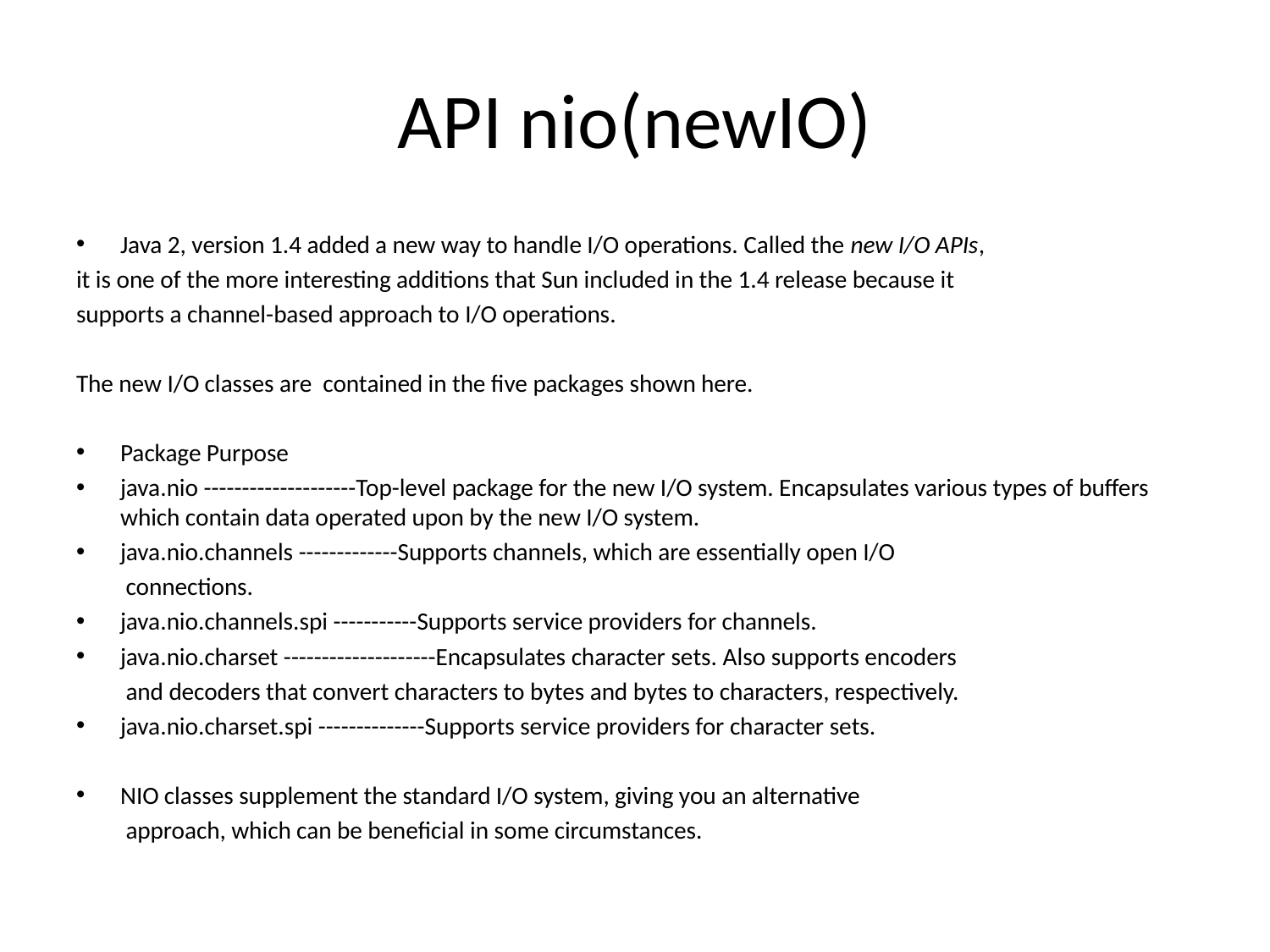

# API nio(newIO)
Java 2, version 1.4 added a new way to handle I/O operations. Called the new I/O APIs,
it is one of the more interesting additions that Sun included in the 1.4 release because it
supports a channel-based approach to I/O operations.

The new I/O classes are  contained in the five packages shown here.

Package Purpose
java.nio --------------------Top-level package for the new I/O system. Encapsulates various types of buffers which contain data operated upon by the new I/O system.
java.nio.channels -------------Supports channels, which are essentially open I/O
         connections.
java.nio.channels.spi -----------Supports service providers for channels.
java.nio.charset --------------------Encapsulates character sets. Also supports encoders
         and decoders that convert characters to bytes and bytes to characters, respectively.
java.nio.charset.spi --------------Supports service providers for character sets.

NIO classes supplement the standard I/O system, giving you an alternative
         approach, which can be beneficial in some circumstances.